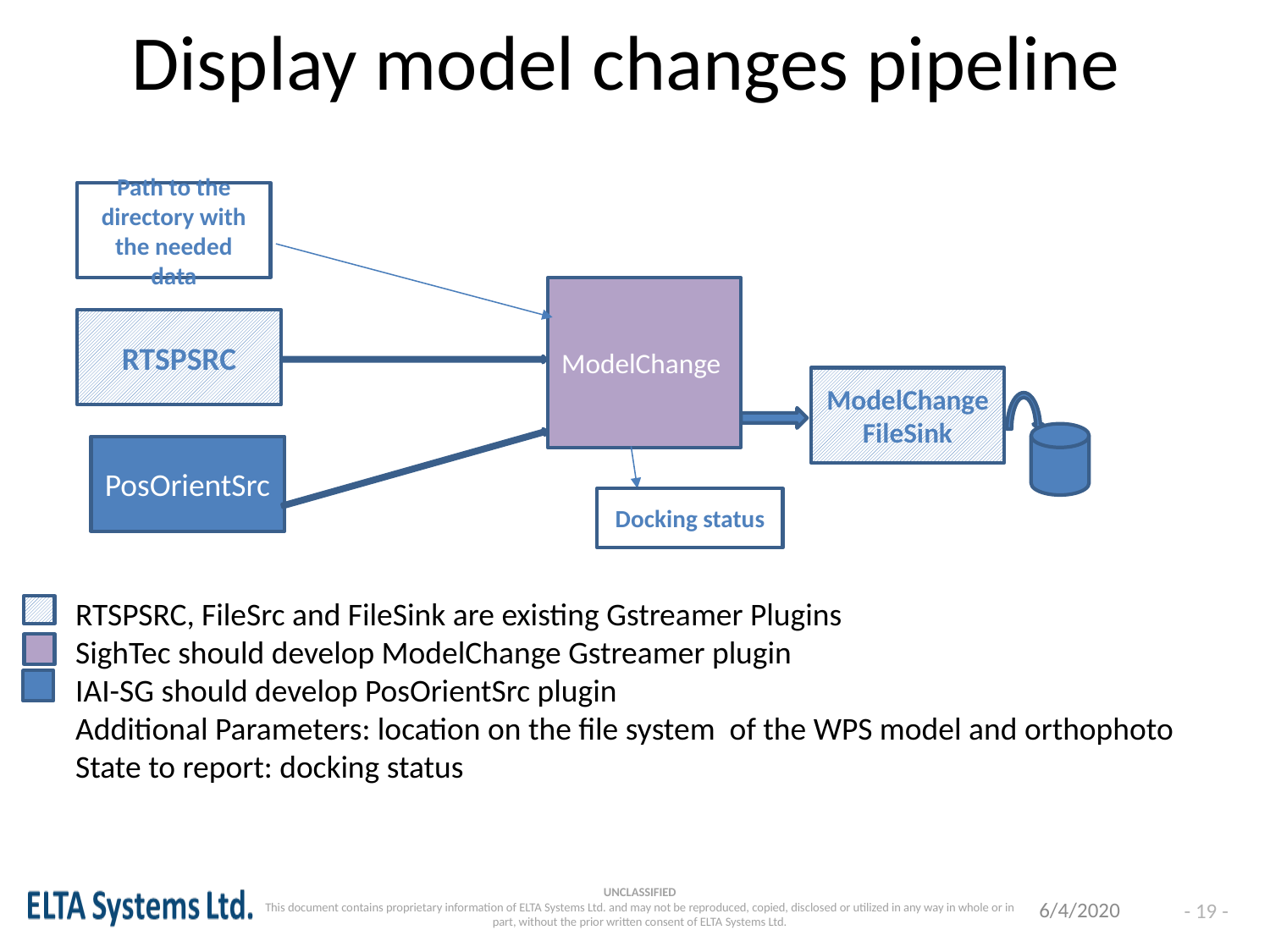

Display model changes pipeline
Path to the directory with the needed data

ModelChange
RTSPSRC

ModelChange
FileSink

PosOrientSrc

Docking status
RTSPSRC, FileSrc and FileSink are existing Gstreamer Plugins
SighTec should develop ModelChange Gstreamer plugin
IAI-SG should develop PosOrientSrc plugin
Additional Parameters: location on the file system  of the WPS model and orthophoto
State to report: docking status

6/4/2020
- 19 -